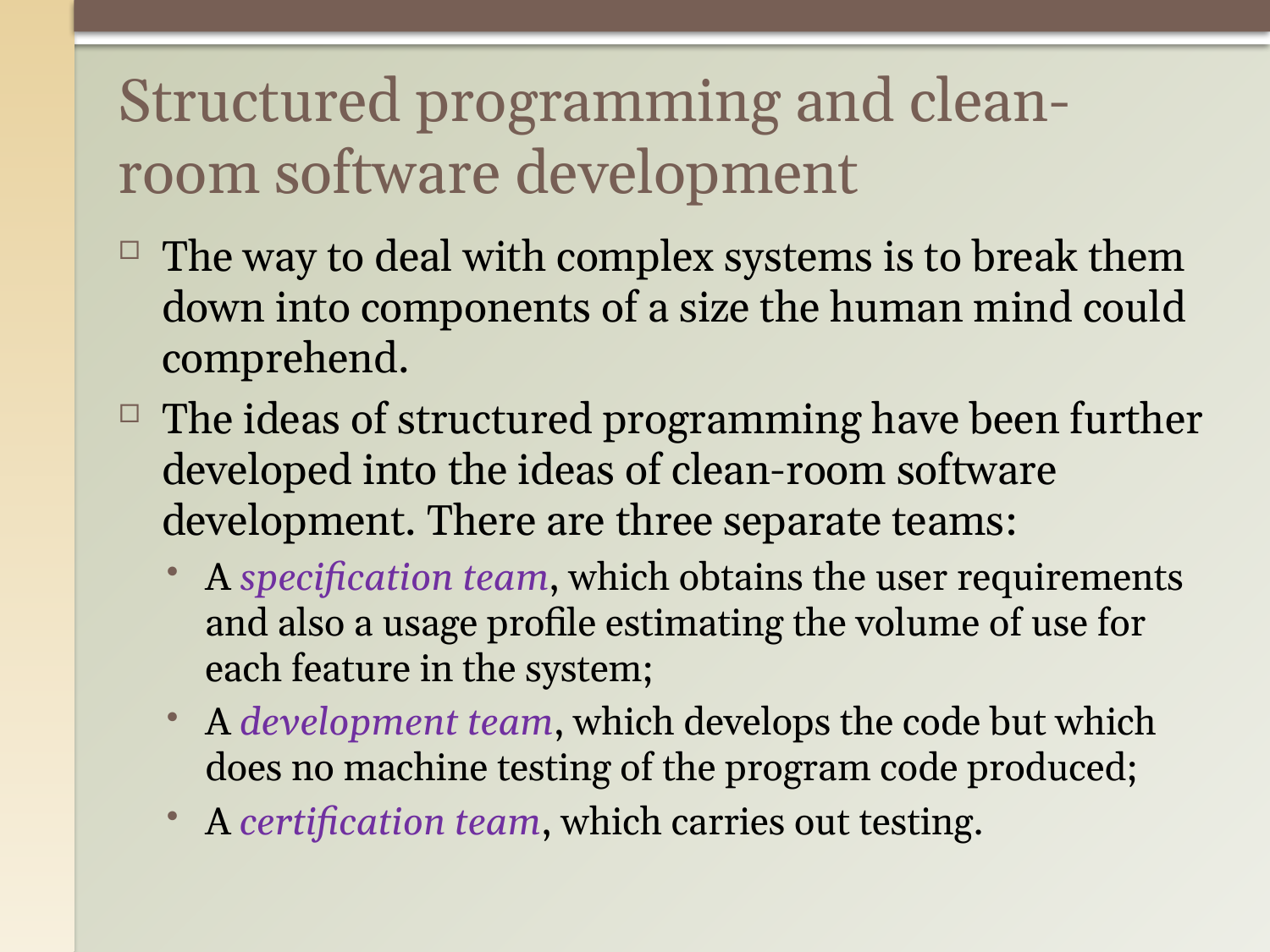

# Structured programming and clean-room software development
The way to deal with complex systems is to break them down into components of a size the human mind could comprehend.
The ideas of structured programming have been further developed into the ideas of clean-room software development. There are three separate teams:
A specification team, which obtains the user requirements and also a usage profile estimating the volume of use for each feature in the system;
A development team, which develops the code but which does no machine testing of the program code produced;
A certification team, which carries out testing.